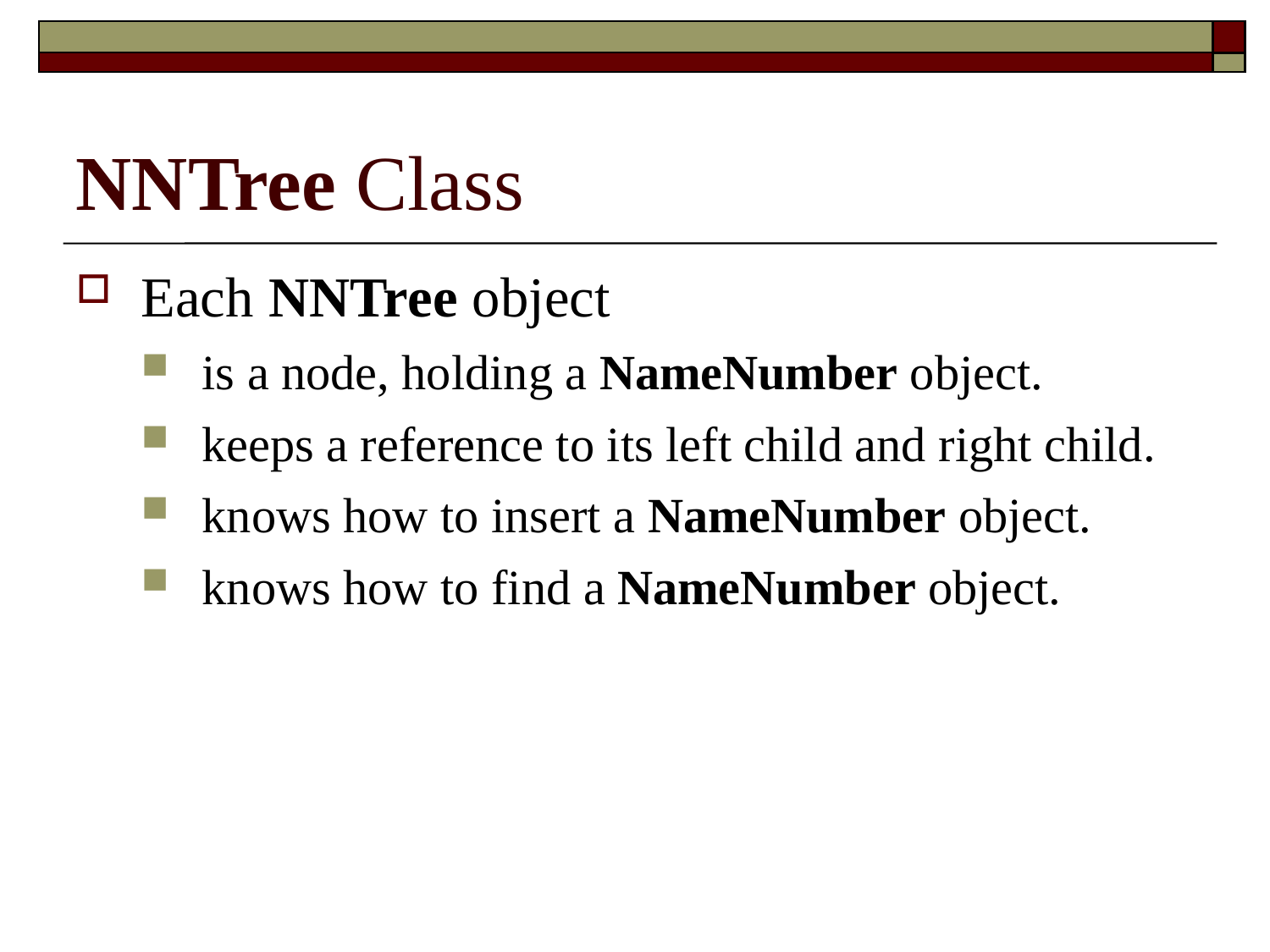

NNTree Class
Each NNTree object
is a node, holding a NameNumber object.
keeps a reference to its left child and right child.
knows how to insert a NameNumber object.
knows how to find a NameNumber object.